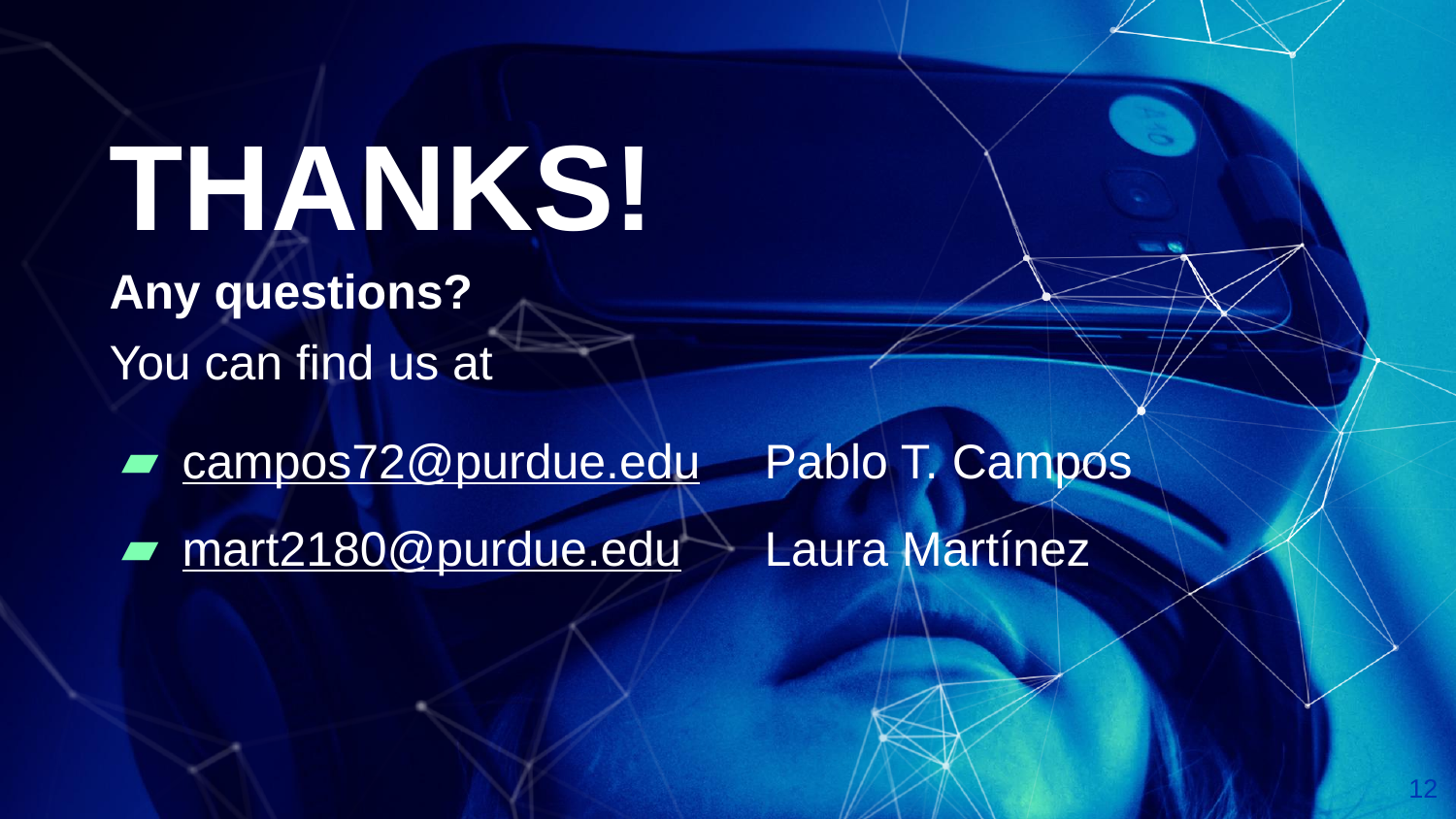

THANKS!
Any questions?
You can find us at
campos72@purdue.edu	Pablo T. Campos
mart2180@purdue.edu	Laura Martínez
12